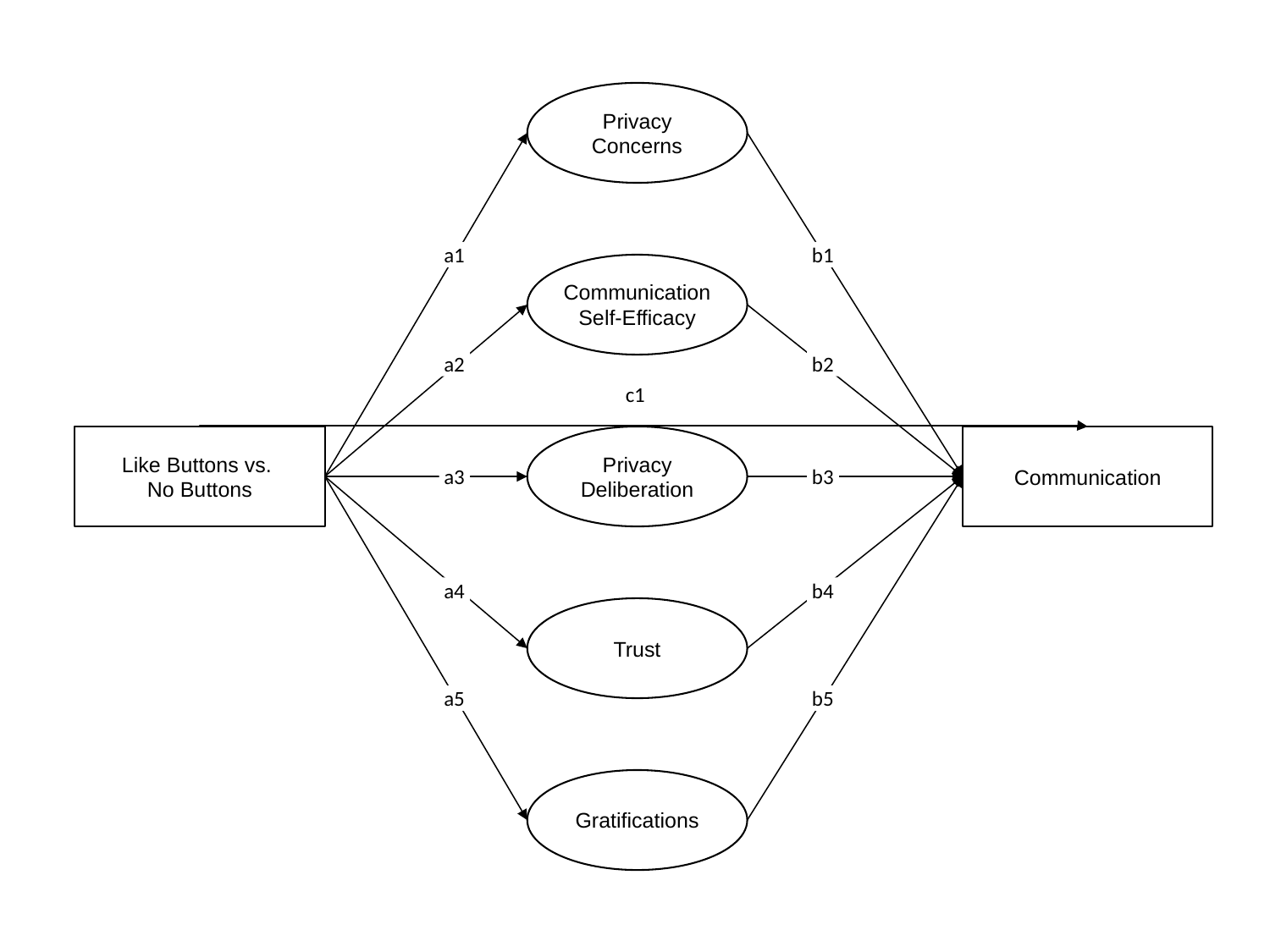

Privacy Concerns
a1
b1
Communication Self-Efficacy
a2
b2
c1
Like Buttons vs.
No Buttons
Privacy Deliberation
Communication
a3
b3
a4
b4
Trust
a5
b5
Gratifications
H5